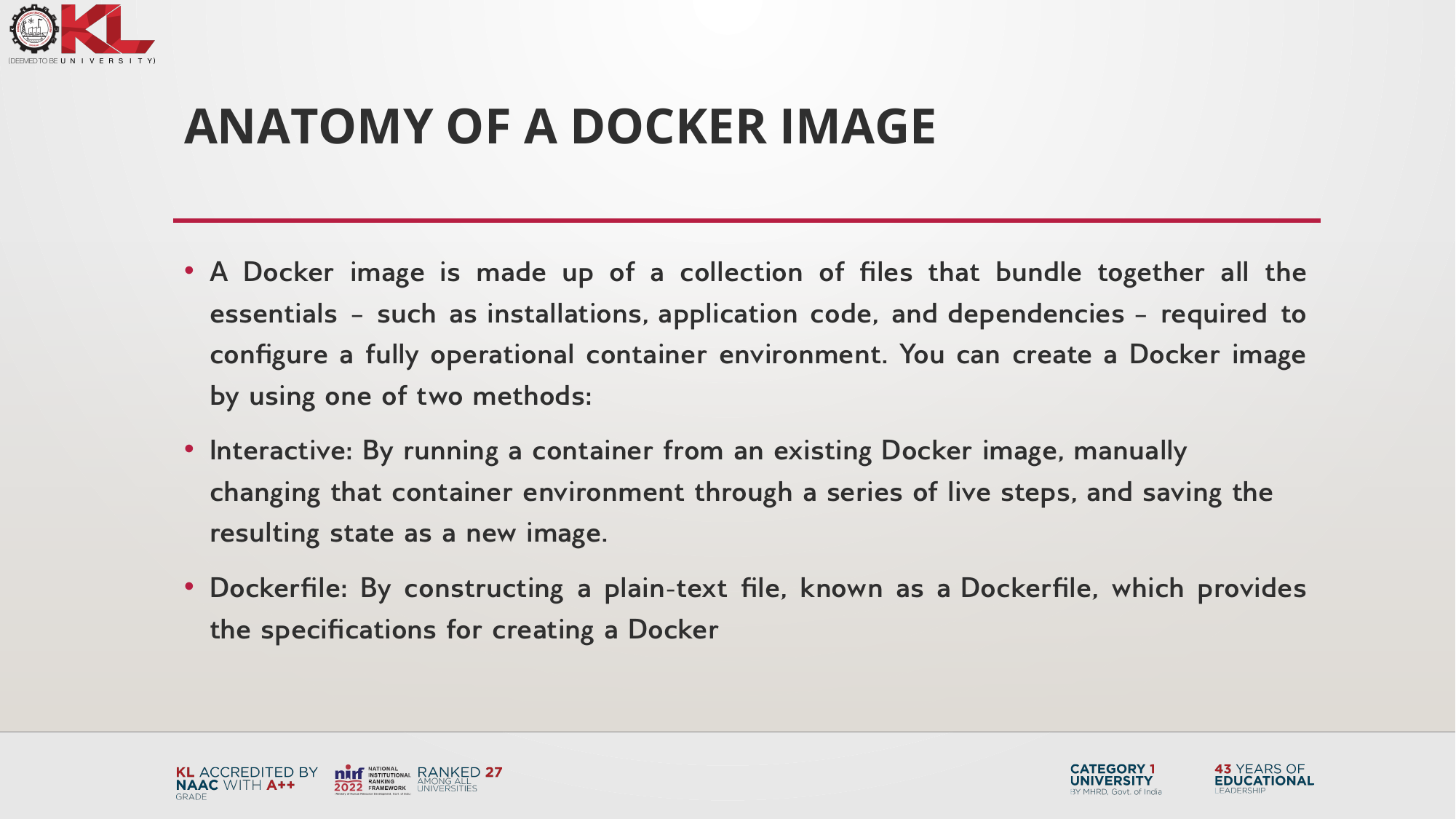

# Anatomy of a Docker Image
A Docker image is made up of a collection of files that bundle together all the essentials – such as installations, application code, and dependencies – required to configure a fully operational container environment. You can create a Docker image by using one of two methods:
Interactive: By running a container from an existing Docker image, manually changing that container environment through a series of live steps, and saving the resulting state as a new image.
Dockerfile: By constructing a plain-text file, known as a Dockerfile, which provides the specifications for creating a Docker